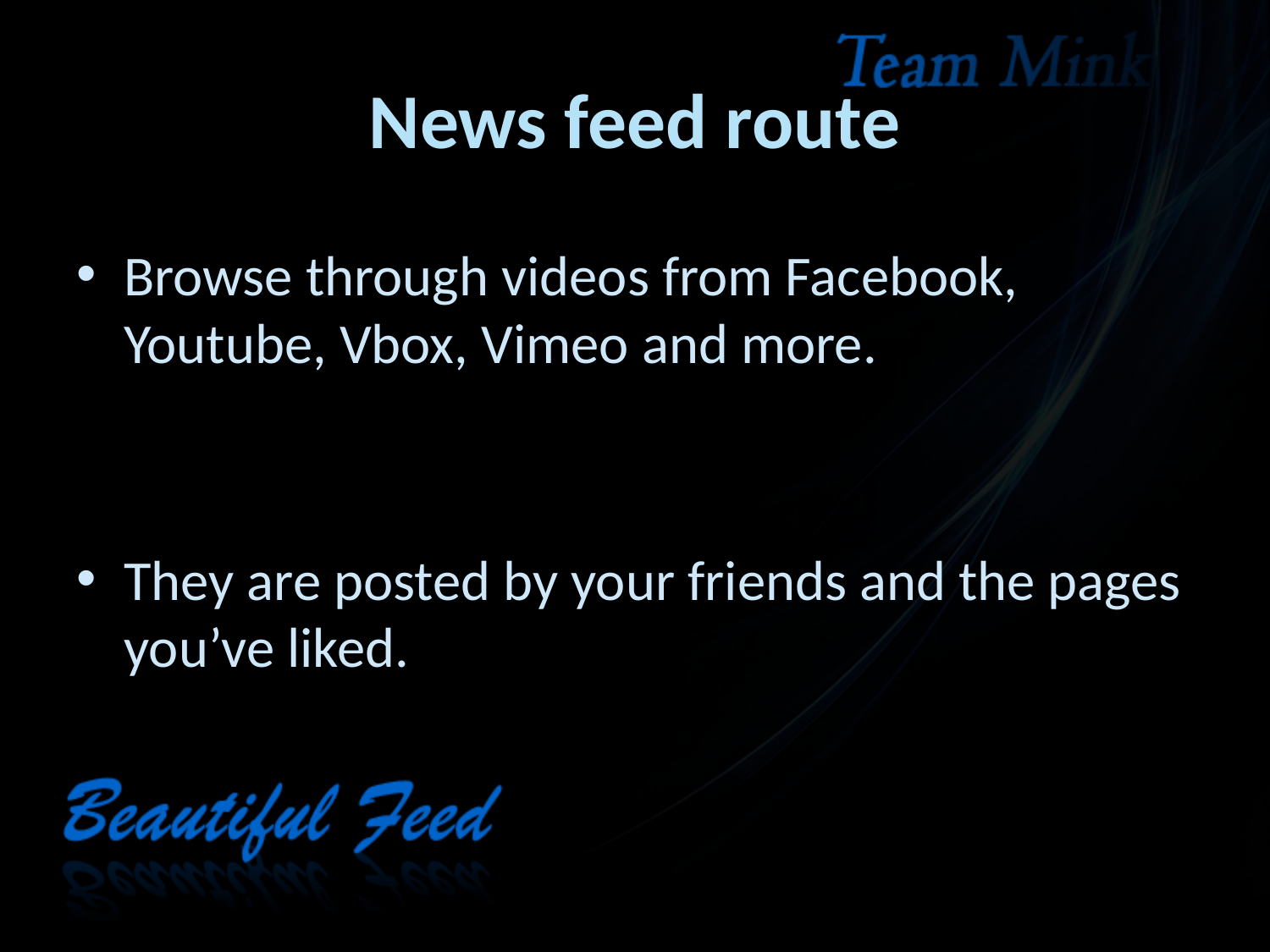

# News feed route
Browse through videos from Facebook, Youtube, Vbox, Vimeo and more.

They are posted by your friends and the pages you’ve liked.